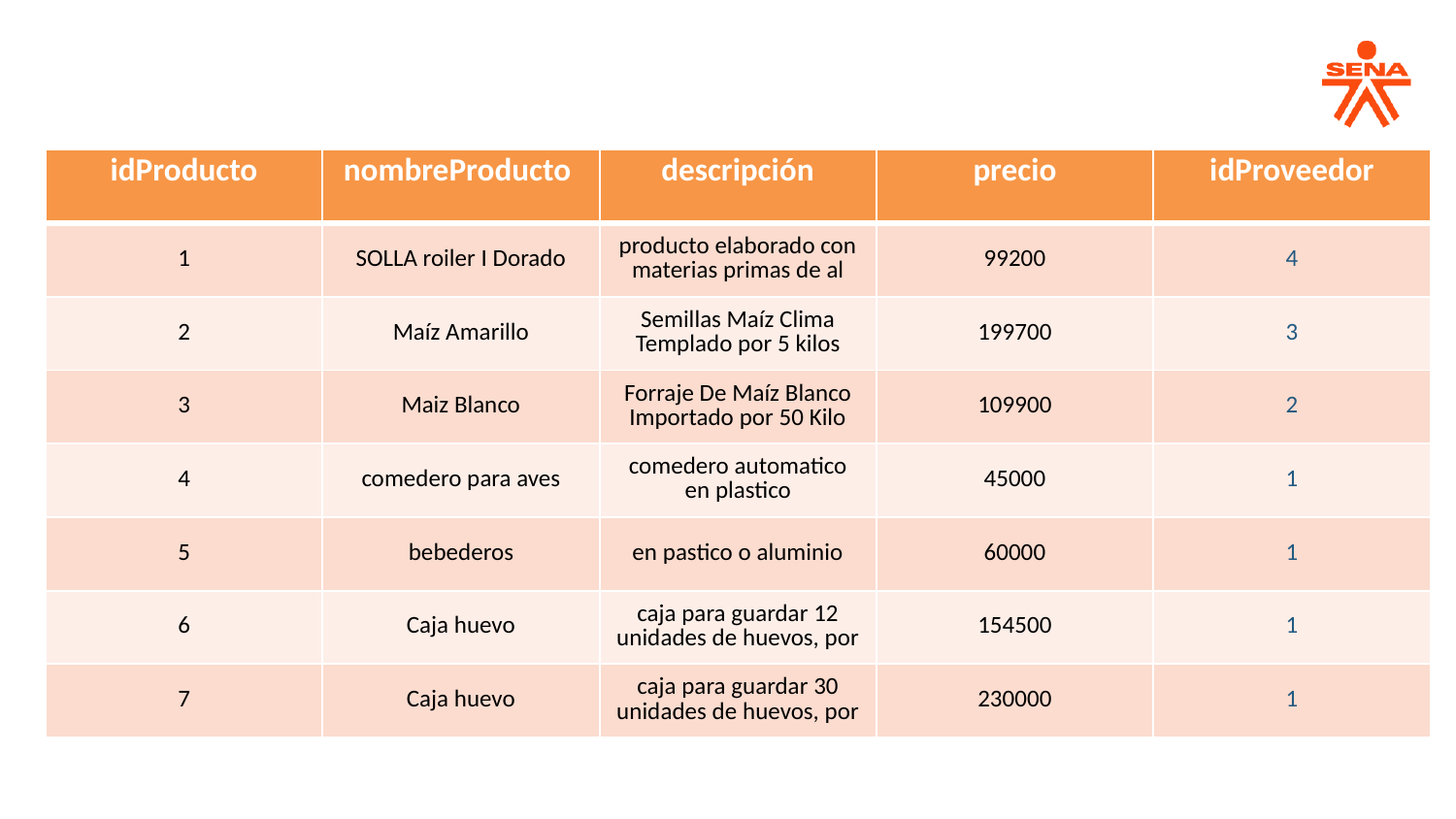

| idProducto | nombreProducto | descripción | precio | idProveedor |
| --- | --- | --- | --- | --- |
| 1 | SOLLA roiler I Dorado | producto elaborado con materias primas de al | 99200 | 4 |
| 2 | Maíz Amarillo | Semillas Maíz Clima Templado por 5 kilos | 199700 | 3 |
| 3 | Maiz Blanco | Forraje De Maíz Blanco Importado por 50 Kilo | 109900 | 2 |
| 4 | comedero para aves | comedero automatico en plastico | 45000 | 1 |
| 5 | bebederos | en pastico o aluminio | 60000 | 1 |
| 6 | Caja huevo | caja para guardar 12 unidades de huevos, por | 154500 | 1 |
| 7 | Caja huevo | caja para guardar 30 unidades de huevos, por | 230000 | 1 |